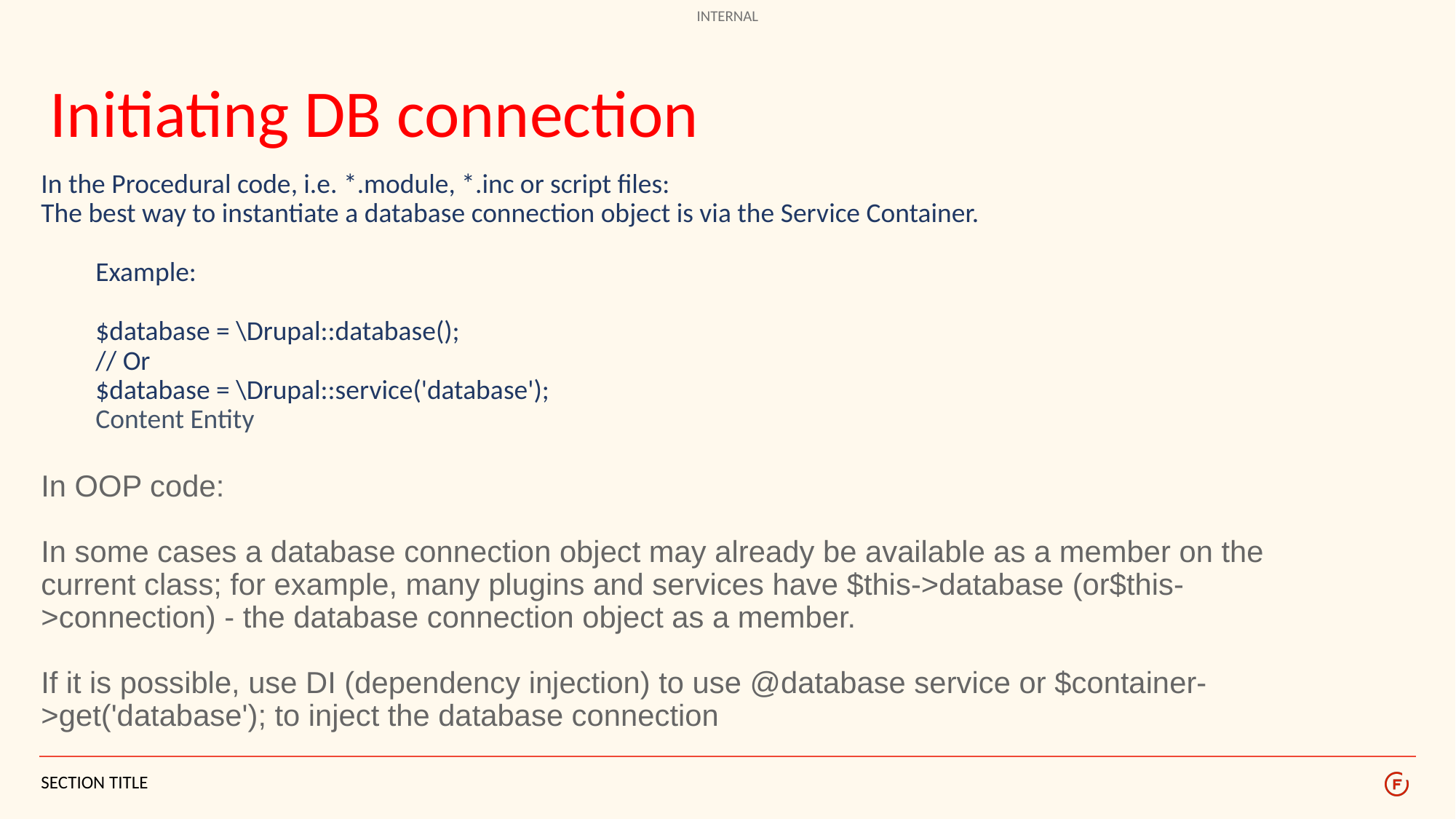

# Initiating DB connection
In the Procedural code, i.e. *.module, *.inc or script files:
The best way to instantiate a database connection object is via the Service Container.

Example:

$database = \Drupal::database();
// Or
$database = \Drupal::service('database');
Content Entity

In OOP code:

In some cases a database connection object may already be available as a member on the current class; for example, many plugins and services have $this->database (or$this->connection) - the database connection object as a member.

If it is possible, use DI (dependency injection) to use @database service or $container->get('database'); to inject the database connection
SECTION TITLE